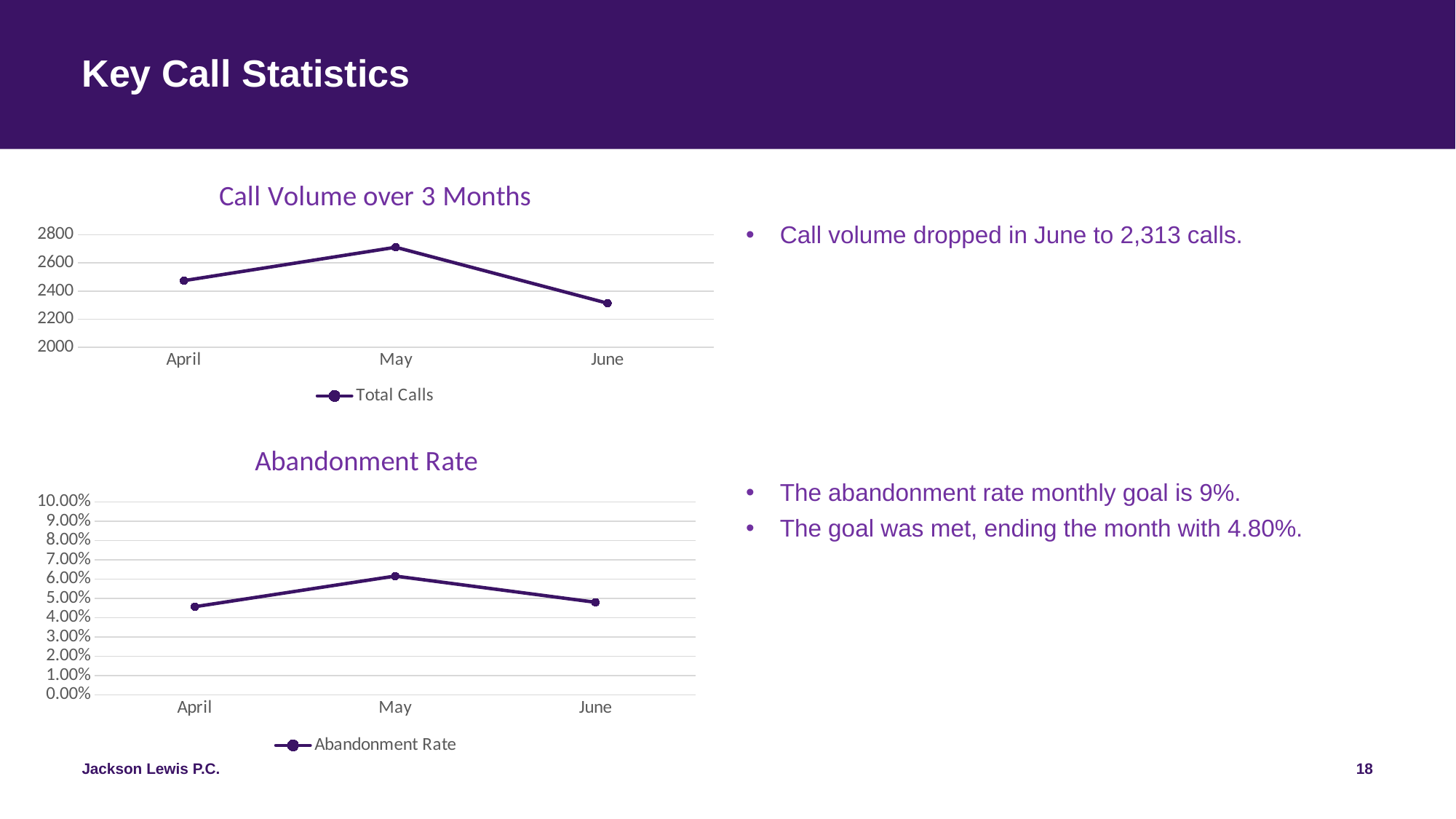

# Key Call Statistics

### Chart: Call Volume over 3 Months

| Category | Total Calls |
|---|---|
| April | 2474.0 |
| May | 2712.0 |
| June | 2313.0 |
Call volume dropped in June to 2,313 calls.

### Chart: Abandonment Rate

| Category | Abandonment Rate |
|---|---|
| April | 0.0457 |
| May | 0.0616 |
| June | 0.048 |
The abandonment rate monthly goal is 9%.
The goal was met, ending the month with 4.80%.

18
Jackson Lewis P.C.